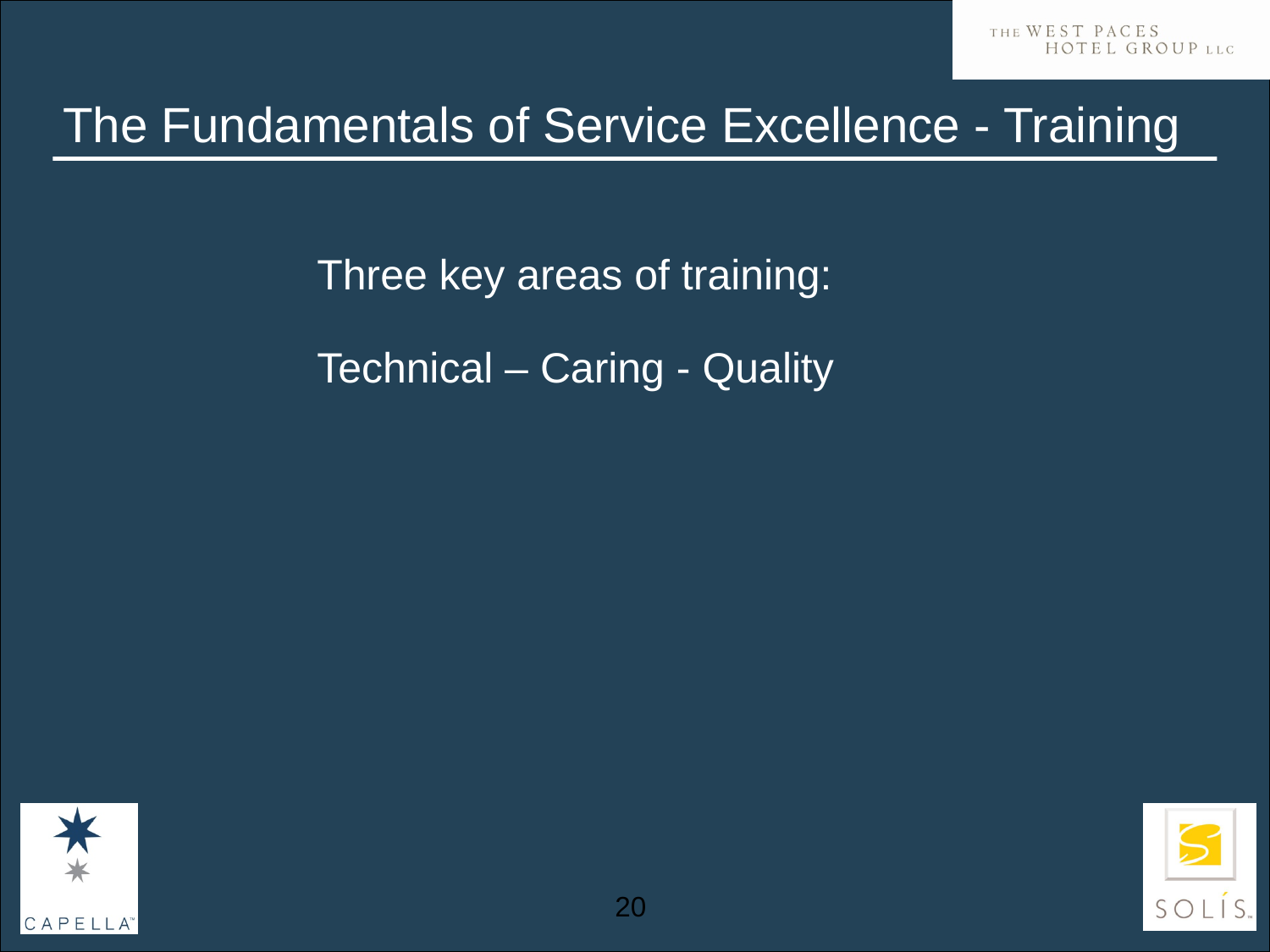

# The Fundamentals of Service Excellence - Training
 		Three key areas of training:
		Technical – Caring - Quality